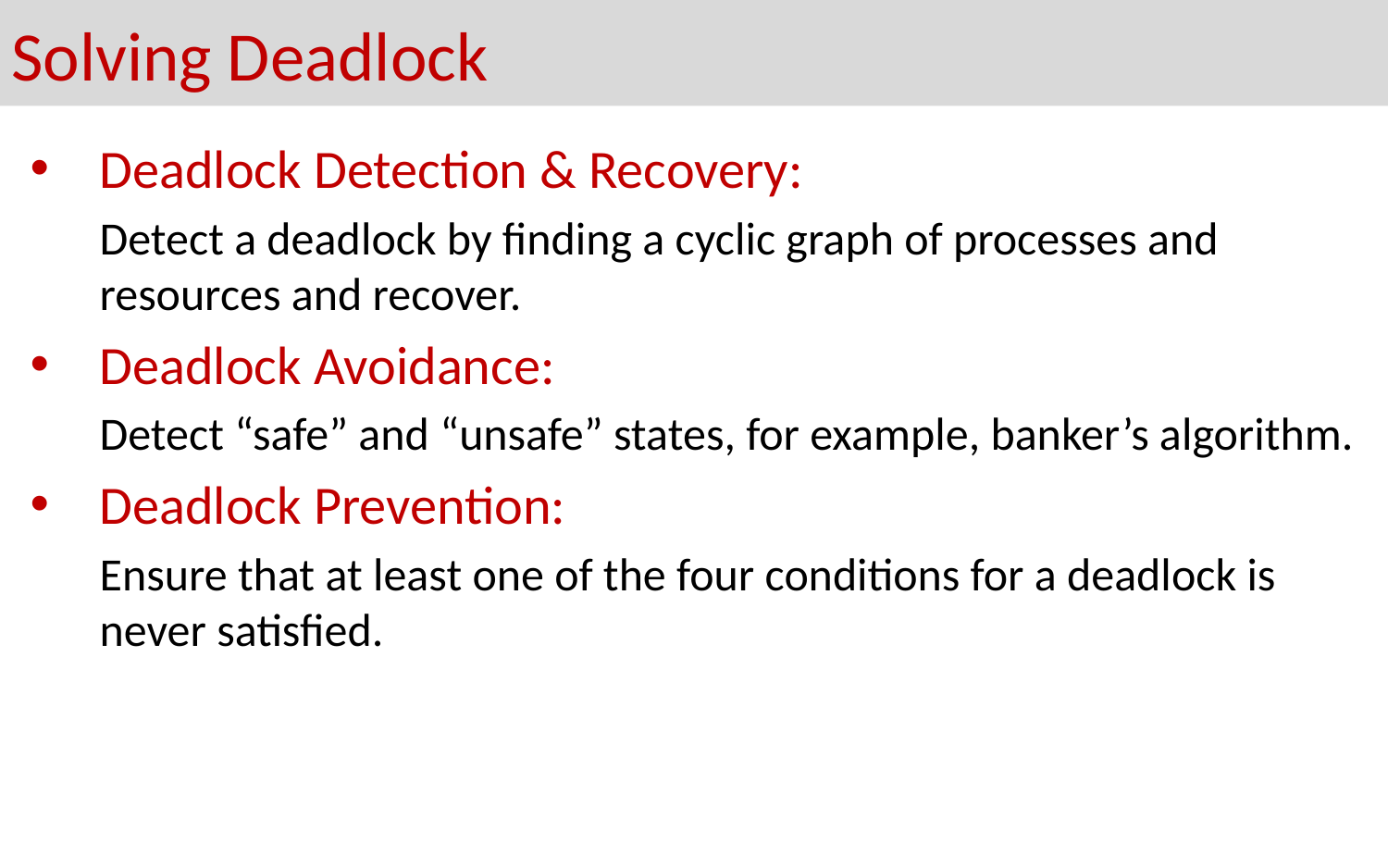

# Solving Deadlock
Deadlock Detection & Recovery:
Detect a deadlock by finding a cyclic graph of processes and resources and recover.
Deadlock Avoidance:
Detect “safe” and “unsafe” states, for example, banker’s algorithm.
Deadlock Prevention:
Ensure that at least one of the four conditions for a deadlock is never satisfied.